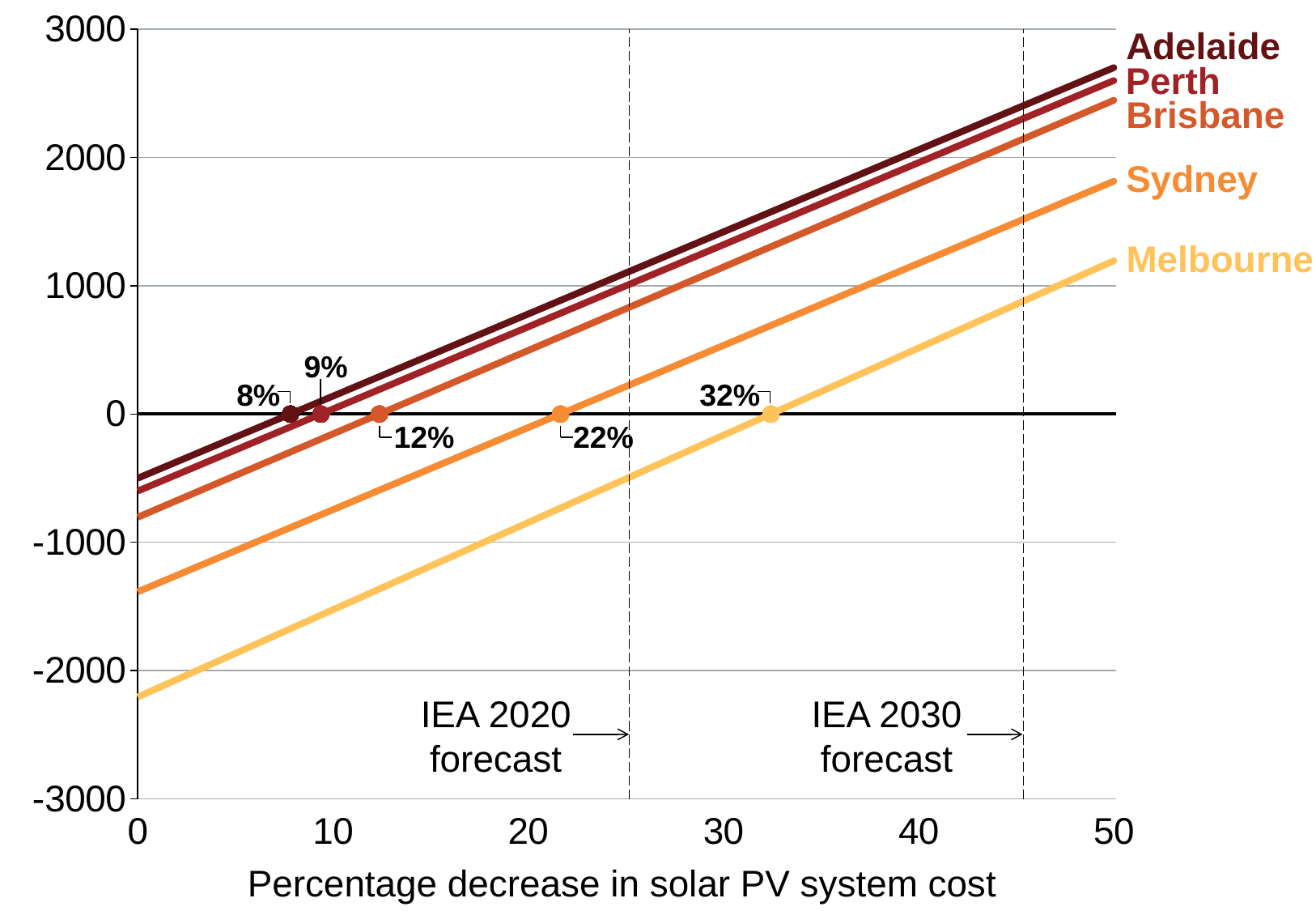

### Chart

| Category | Sydney | Melbourne | Brisbane | Perth | Adelaide |
|---|---|---|---|---|---|
Adelaide
Perth
Brisbane
Sydney
Melbourne
9%
8%
32%
12%
22%
IEA 2020
forecast
IEA 2030
forecast
Percentage decrease in solar PV system cost